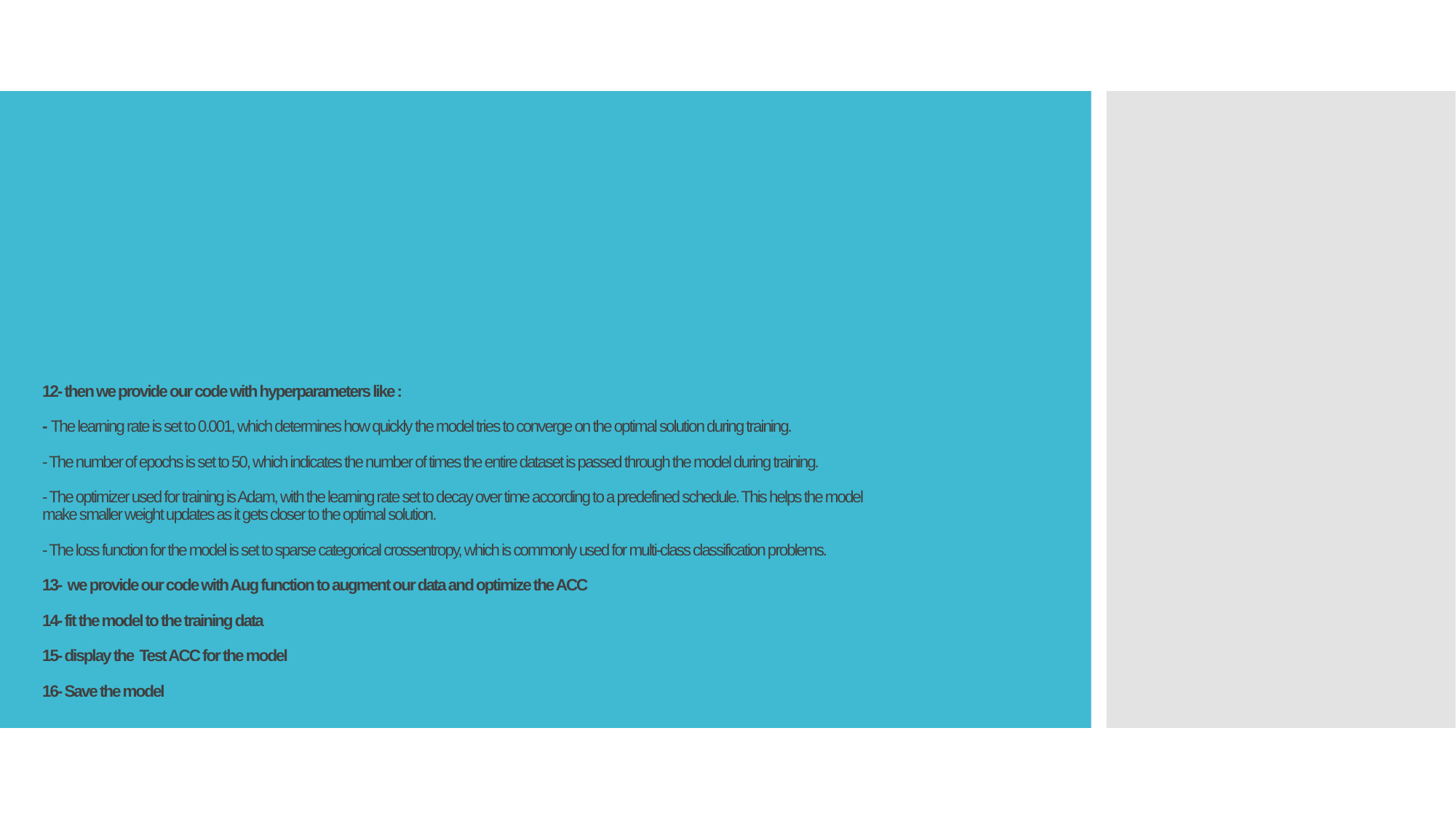

# 12- then we provide our code with hyperparameters like : - The learning rate is set to 0.001, which determines how quickly the model tries to converge on the optimal solution during training. - The number of epochs is set to 50, which indicates the number of times the entire dataset is passed through the model during training. - The optimizer used for training is Adam, with the learning rate set to decay over time according to a predefined schedule. This helps the model make smaller weight updates as it gets closer to the optimal solution. - The loss function for the model is set to sparse categorical crossentropy, which is commonly used for multi-class classification problems. 13-  we provide our code with Aug function to augment our data and optimize the ACC 14- fit the model to the training data 15- display the  Test ACC for the model 16- Save the model